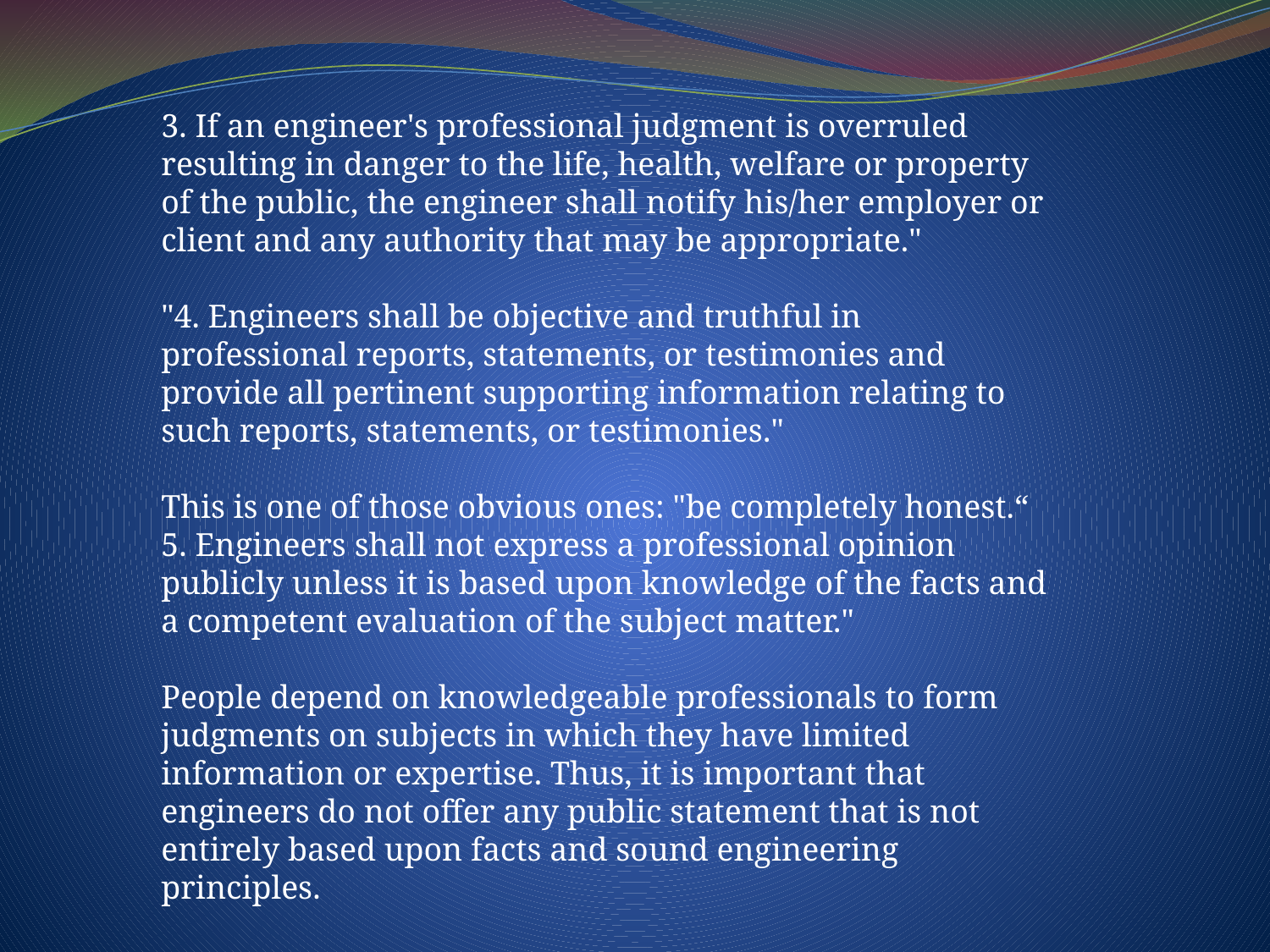

3. If an engineer's professional judgment is overruled resulting in danger to the life, health, welfare or property of the public, the engineer shall notify his/her employer or client and any authority that may be appropriate."
"4. Engineers shall be objective and truthful in professional reports, statements, or testimonies and provide all pertinent supporting information relating to such reports, statements, or testimonies."
This is one of those obvious ones: "be completely honest.“
5. Engineers shall not express a professional opinion publicly unless it is based upon knowledge of the facts and a competent evaluation of the subject matter."
People depend on knowledgeable professionals to form judgments on subjects in which they have limited information or expertise. Thus, it is important that engineers do not offer any public statement that is not entirely based upon facts and sound engineering principles.